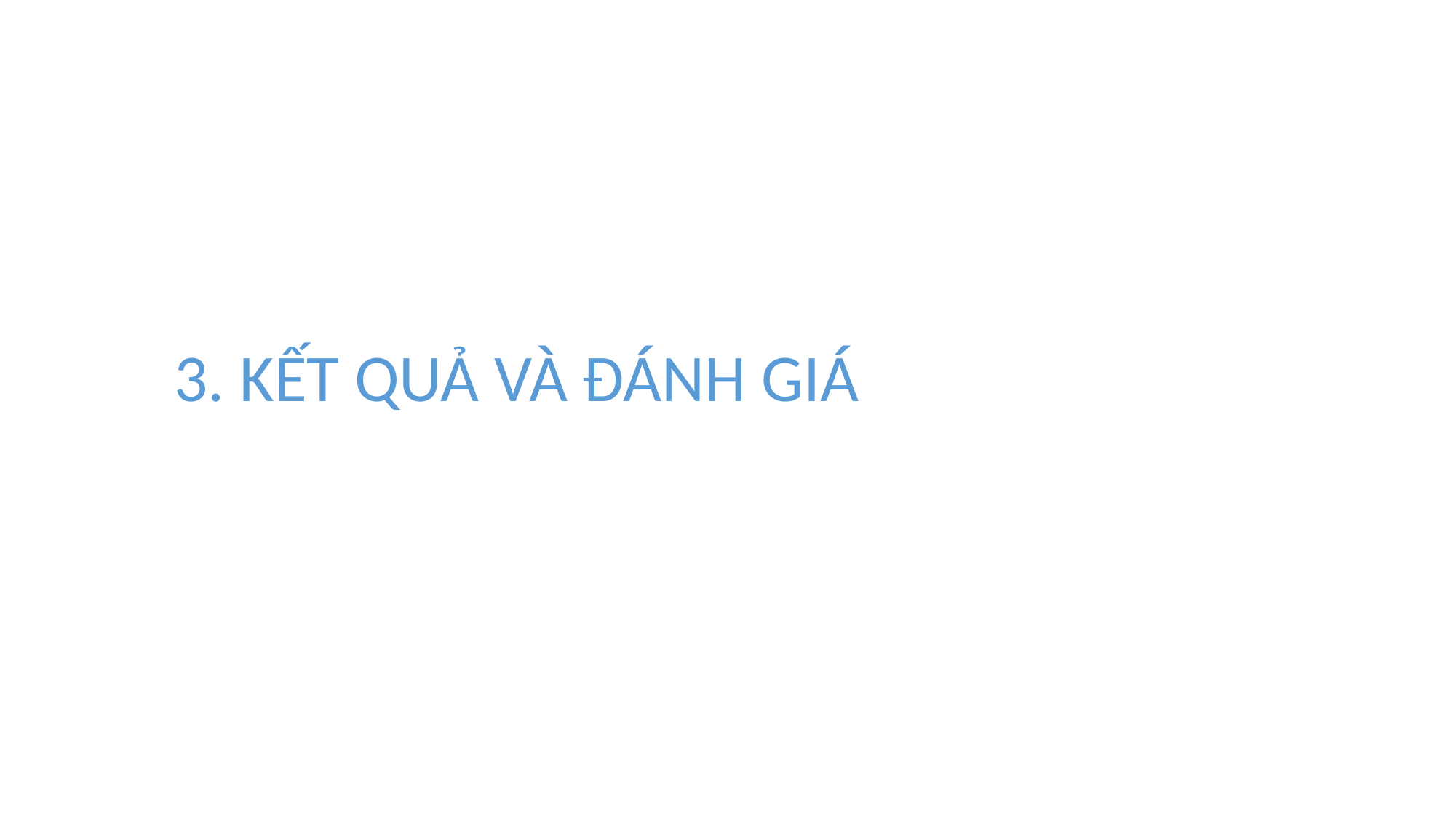

# 3. KẾT QUẢ VÀ ĐÁNH GIÁ